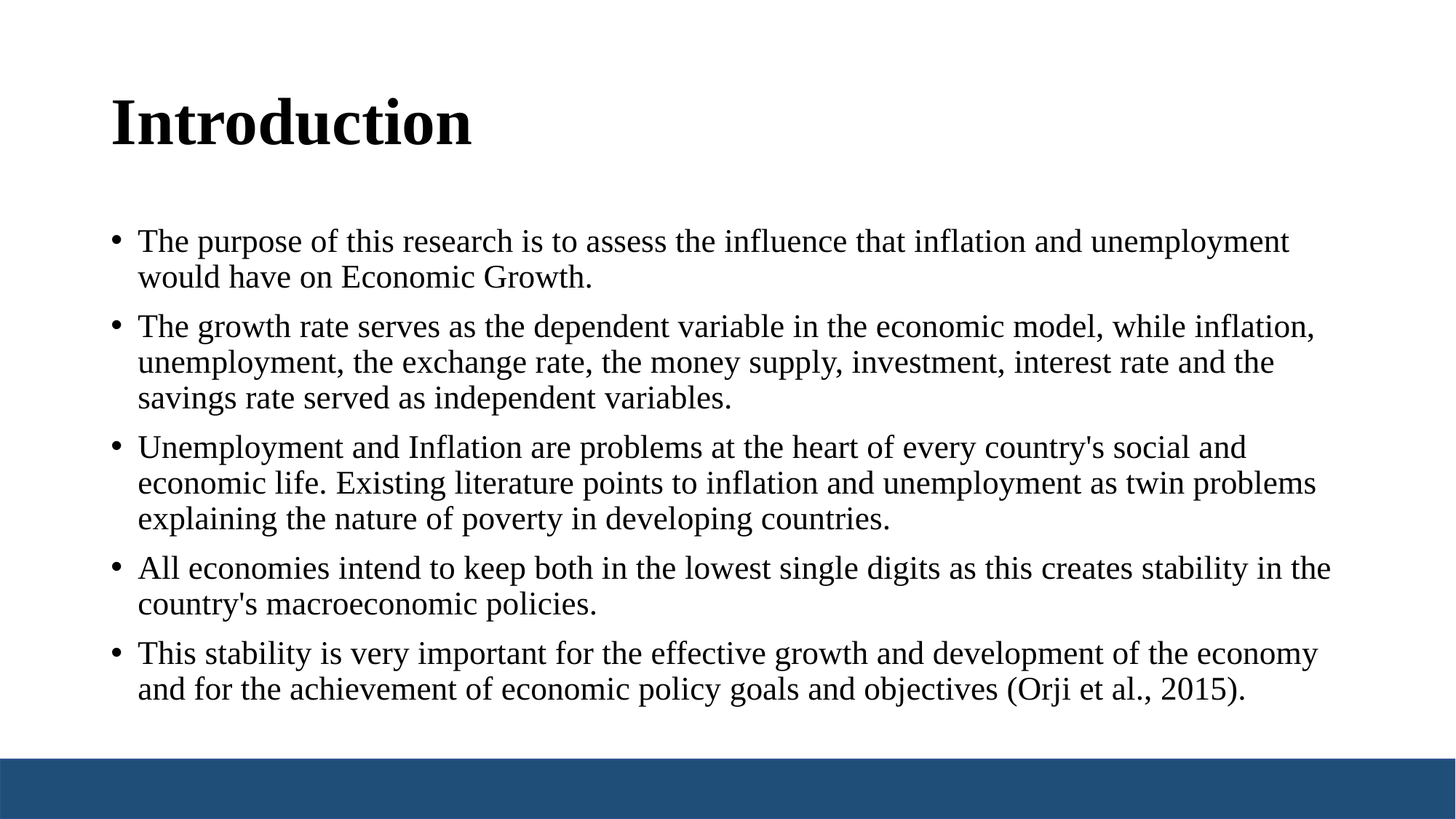

# Introduction
The purpose of this research is to assess the influence that inflation and unemployment would have on Economic Growth.
The growth rate serves as the dependent variable in the economic model, while inflation, unemployment, the exchange rate, the money supply, investment, interest rate and the savings rate served as independent variables.
Unemployment and Inflation are problems at the heart of every country's social and economic life. Existing literature points to inflation and unemployment as twin problems explaining the nature of poverty in developing countries.
All economies intend to keep both in the lowest single digits as this creates stability in the country's macroeconomic policies.
This stability is very important for the effective growth and development of the economy and for the achievement of economic policy goals and objectives (Orji et al., 2015).